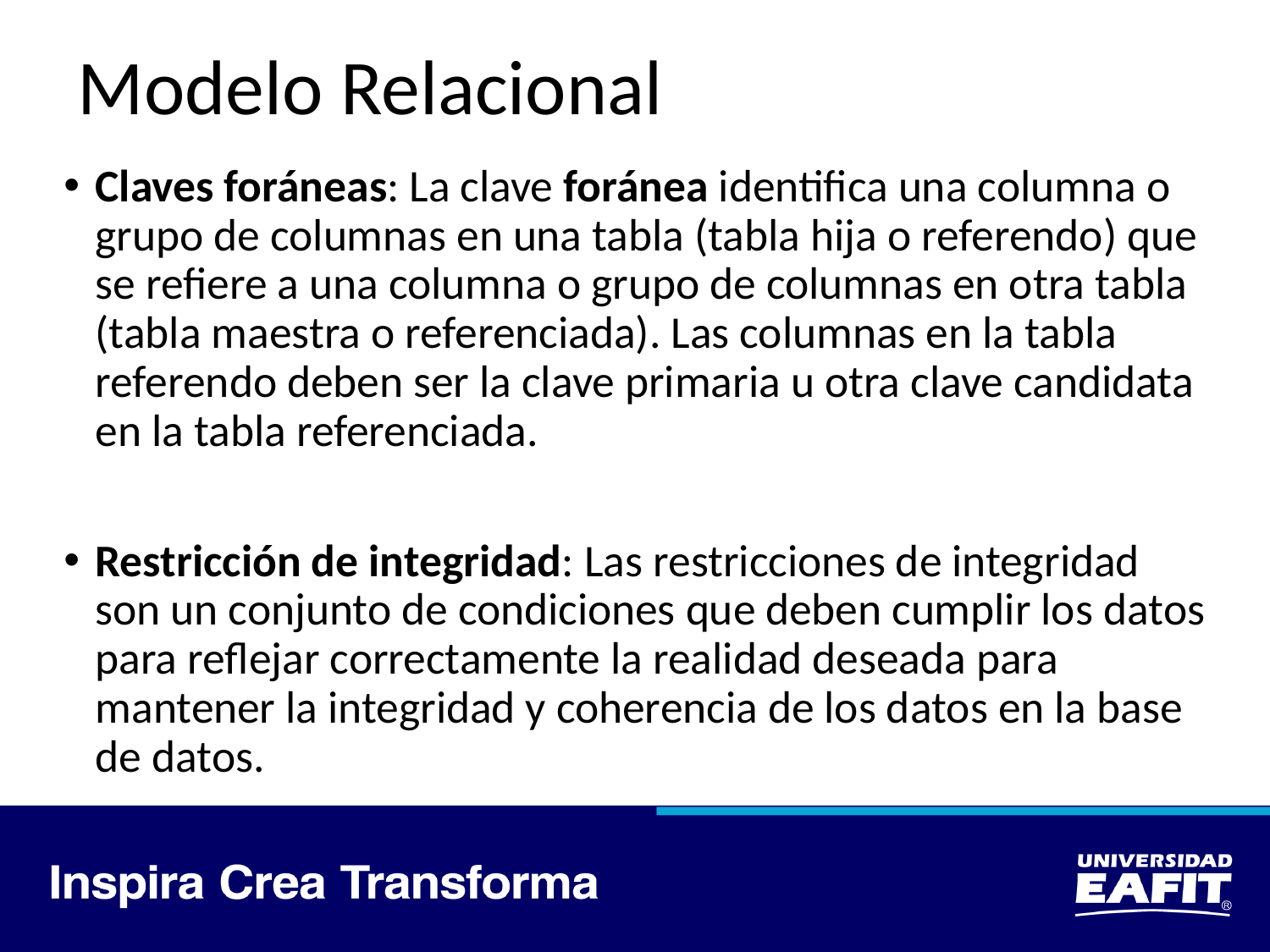

# Modelo Relacional
Claves foráneas: La clave foránea identifica una columna o grupo de columnas en una tabla (tabla hija o referendo) que se refiere a una columna o grupo de columnas en otra tabla (tabla maestra o referenciada). Las columnas en la tabla referendo deben ser la clave primaria u otra clave candidata en la tabla referenciada.

Restricción de integridad: Las restricciones de integridad son un conjunto de condiciones que deben cumplir los datos para reflejar correctamente la realidad deseada para mantener la integridad y coherencia de los datos en la base de datos.